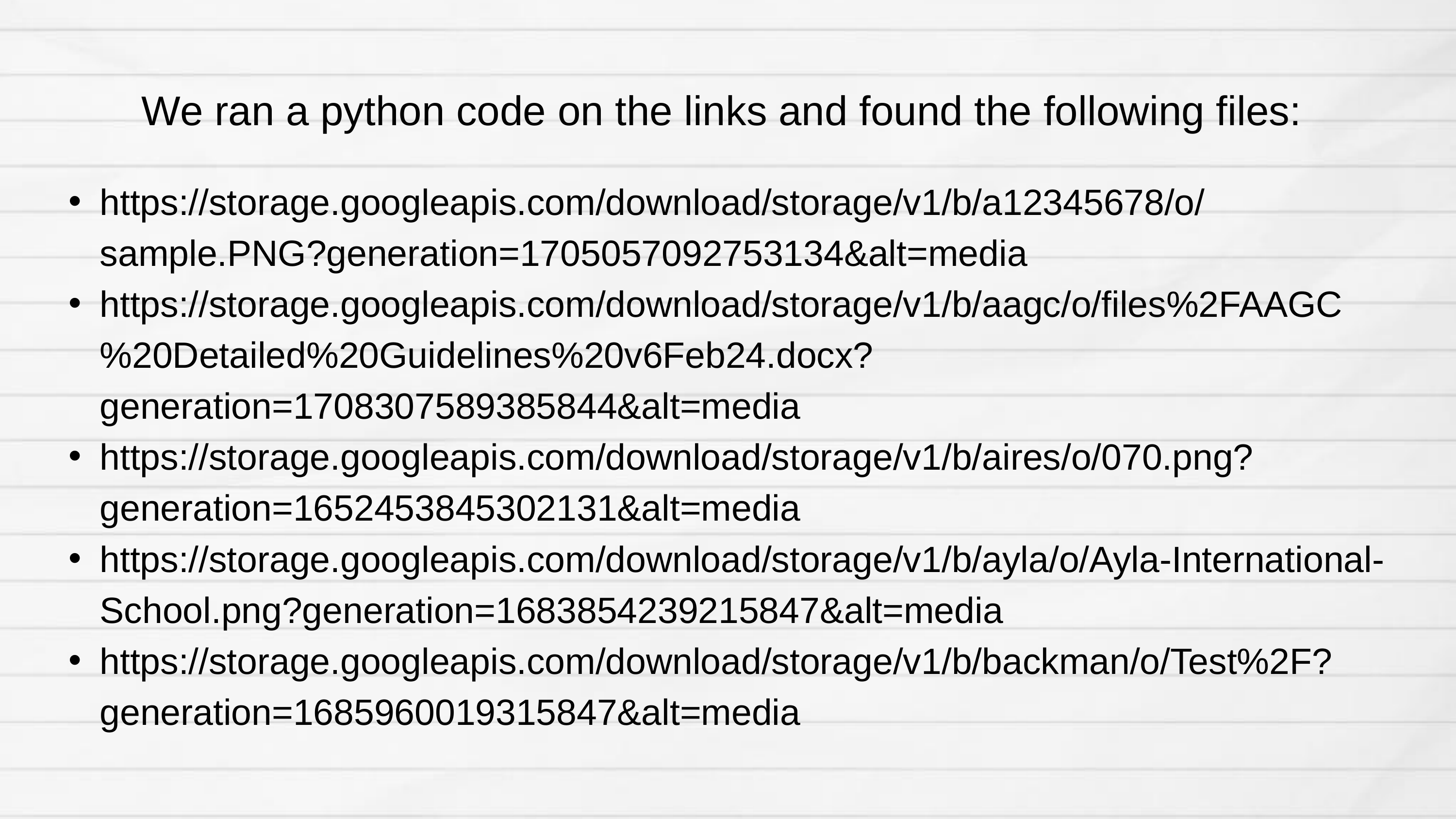

We ran a python code on the links and found the following files:
https://storage.googleapis.com/download/storage/v1/b/a12345678/o/sample.PNG?generation=1705057092753134&alt=media
https://storage.googleapis.com/download/storage/v1/b/aagc/o/files%2FAAGC%20Detailed%20Guidelines%20v6Feb24.docx?generation=1708307589385844&alt=media
https://storage.googleapis.com/download/storage/v1/b/aires/o/070.png?generation=1652453845302131&alt=media
https://storage.googleapis.com/download/storage/v1/b/ayla/o/Ayla-International-School.png?generation=1683854239215847&alt=media
https://storage.googleapis.com/download/storage/v1/b/backman/o/Test%2F?generation=1685960019315847&alt=media